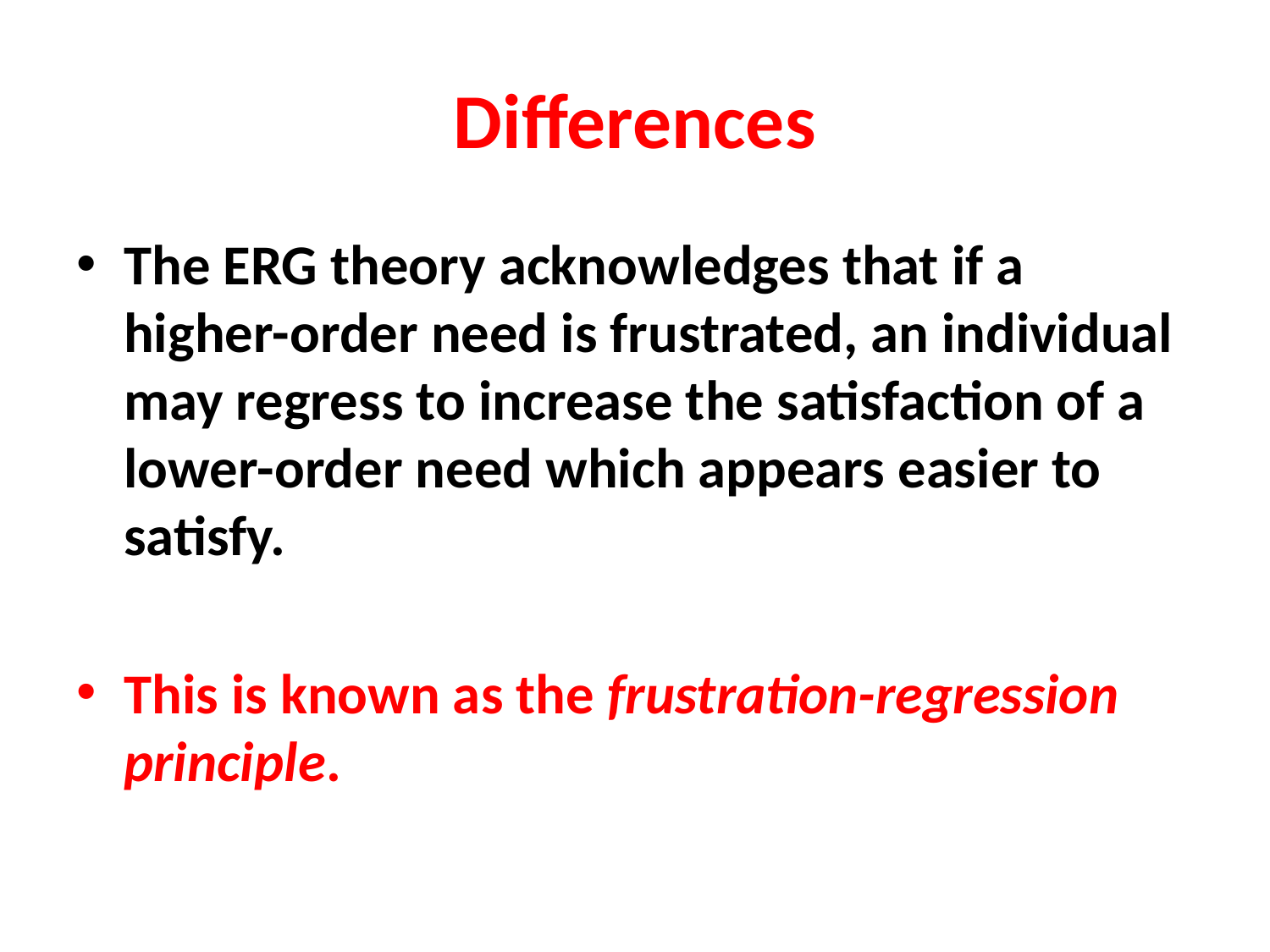

# Differences
The ERG theory acknowledges that if a higher-order need is frustrated, an individual may regress to increase the satisfaction of a lower-order need which appears easier to satisfy.

This is known as the frustration-regression principle.